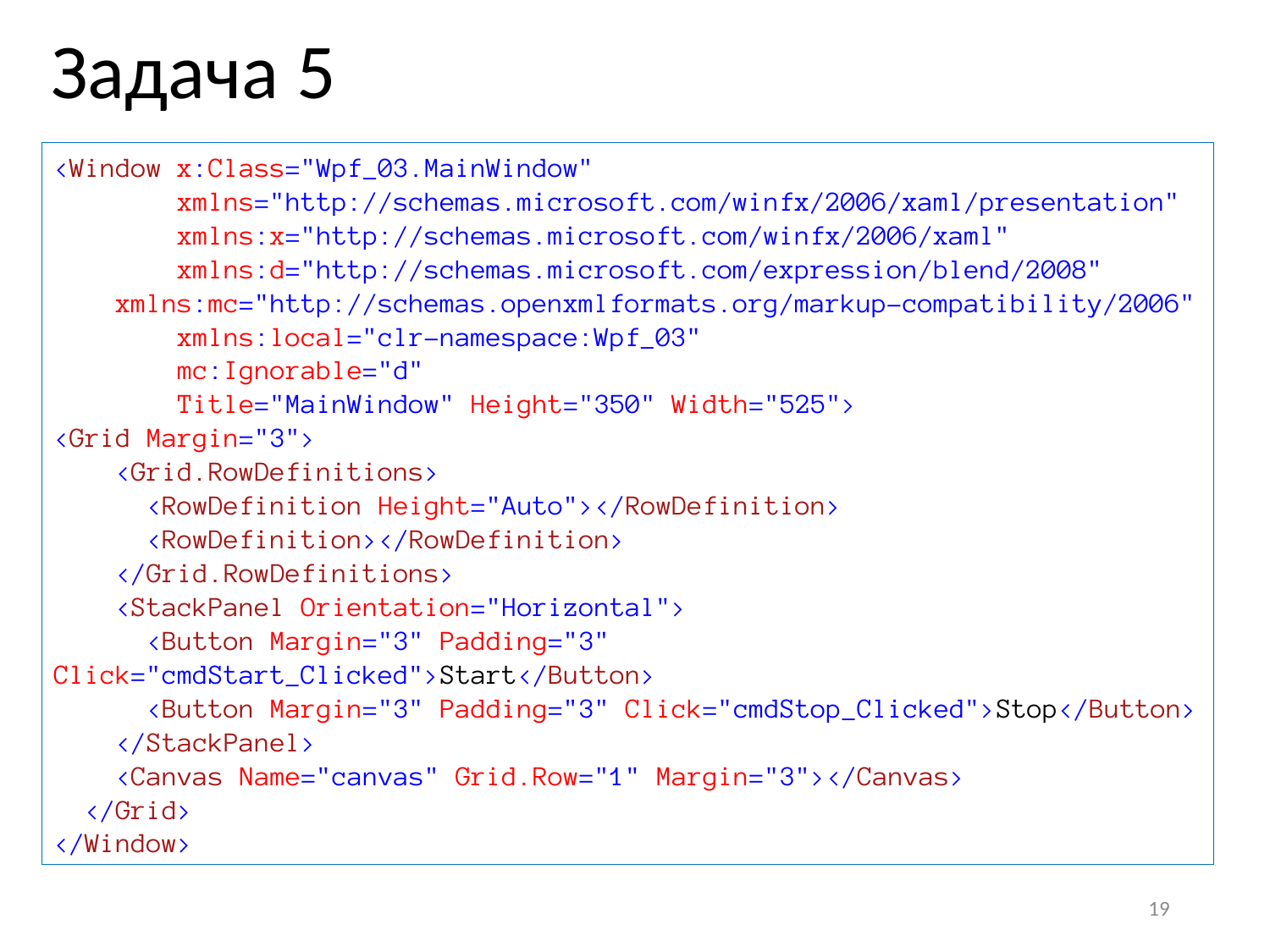

# Задача 5
<Window x:Class="Wpf_03.MainWindow"
        xmlns="http://schemas.microsoft.com/winfx/2006/xaml/presentation"
        xmlns:x="http://schemas.microsoft.com/winfx/2006/xaml"
        xmlns:d="http://schemas.microsoft.com/expression/blend/2008"
    xmlns:mc="http://schemas.openxmlformats.org/markup-compatibility/2006"
        xmlns:local="clr-namespace:Wpf_03"
        mc:Ignorable="d"
        Title="MainWindow" Height="350" Width="525">
<Grid Margin="3">
    <Grid.RowDefinitions>
      <RowDefinition Height="Auto"></RowDefinition>
      <RowDefinition></RowDefinition>
    </Grid.RowDefinitions>
    <StackPanel Orientation="Horizontal">
      <Button Margin="3" Padding="3" Click="cmdStart_Clicked">Start</Button>
      <Button Margin="3" Padding="3" Click="cmdStop_Clicked">Stop</Button>
    </StackPanel>
    <Canvas Name="canvas" Grid.Row="1" Margin="3"></Canvas>
  </Grid>
</Window>
19